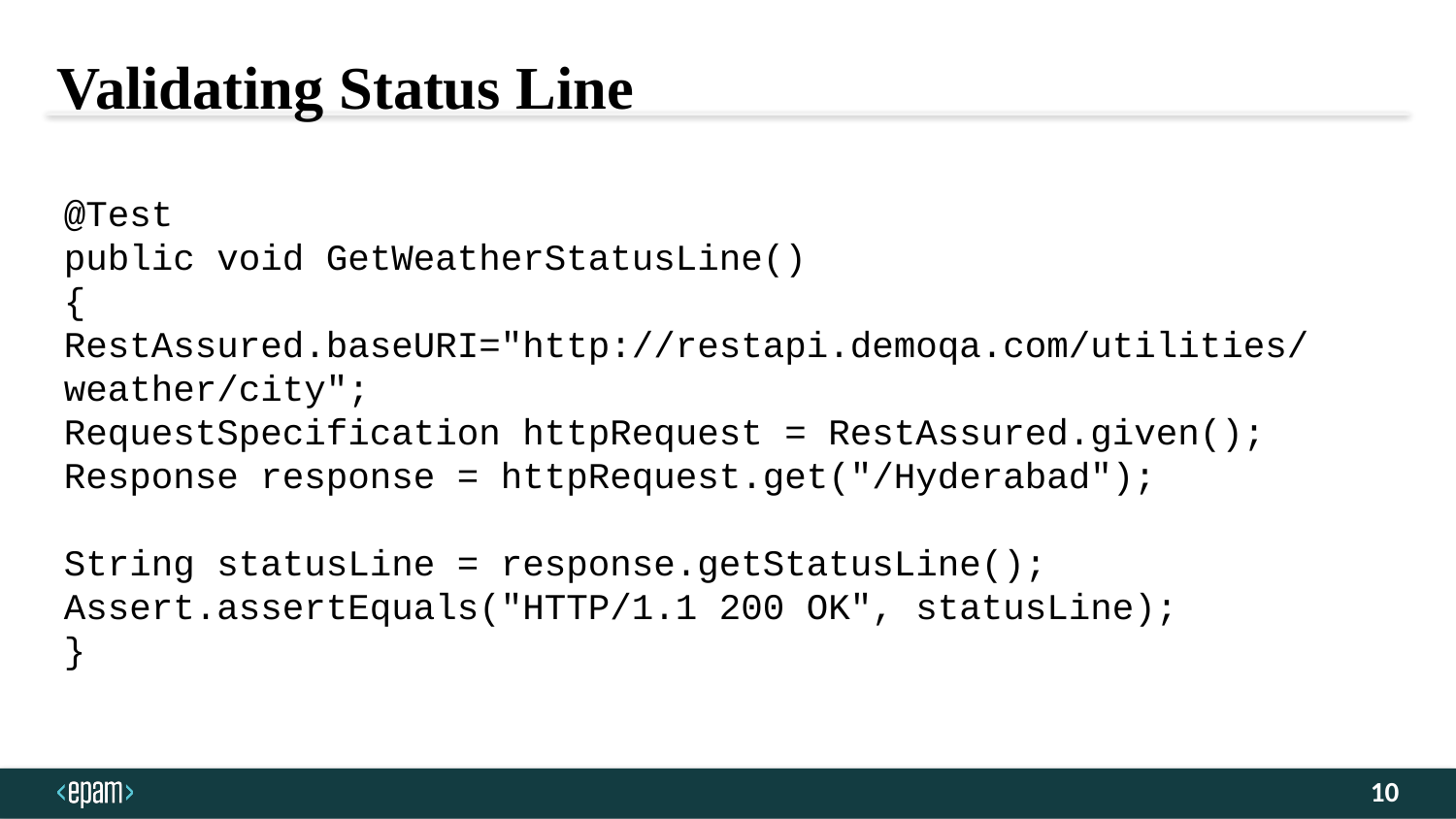

Validating Status Line
@Test
public void GetWeatherStatusLine()
{
RestAssured.baseURI="http://restapi.demoqa.com/utilities/weather/city";
RequestSpecification httpRequest = RestAssured.given();
Response response = httpRequest.get("/Hyderabad");

String statusLine = response.getStatusLine();
Assert.assertEquals("HTTP/1.1 200 OK", statusLine);
}

10